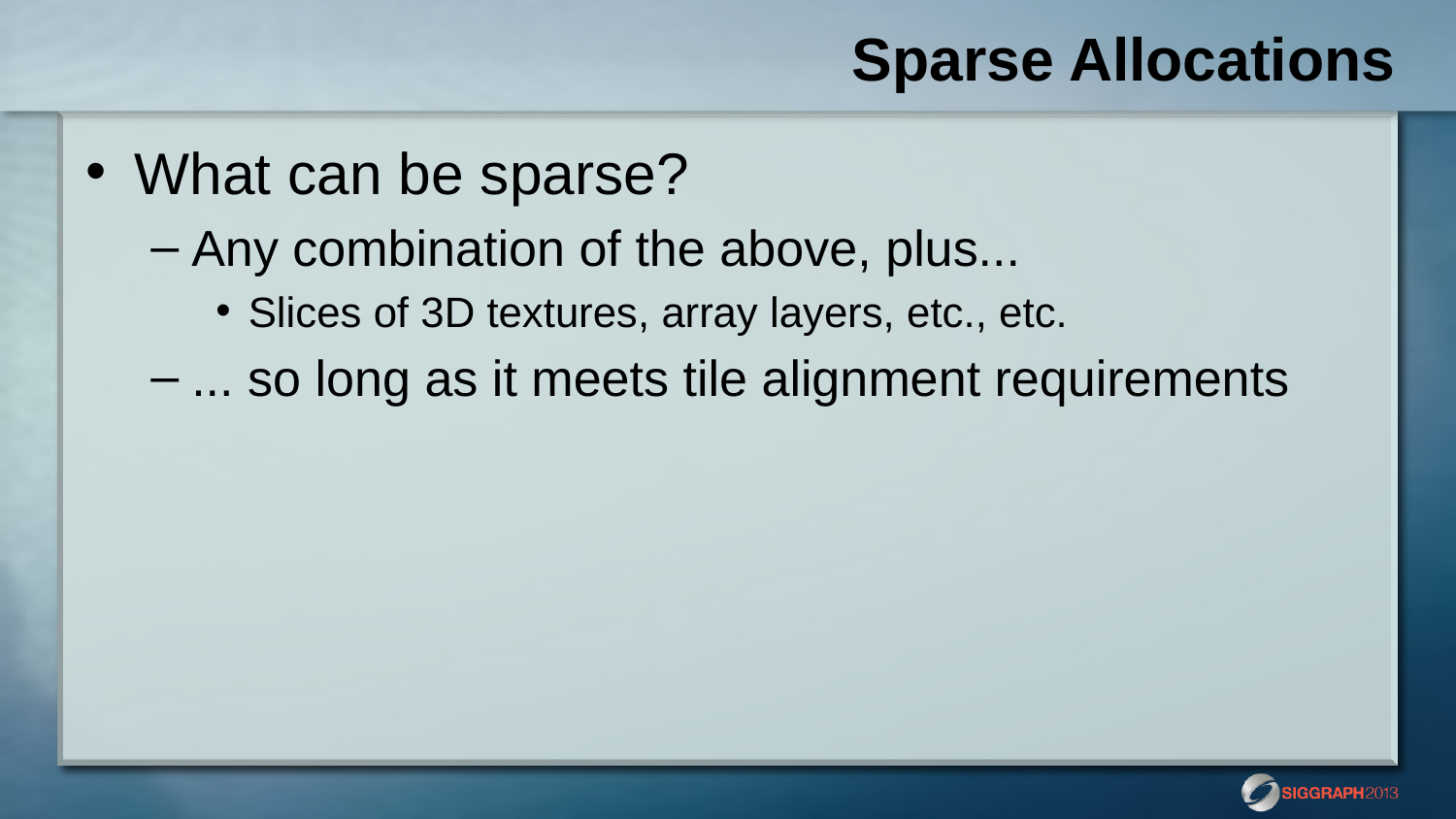

# Sparse Allocations
What can be sparse?
Any combination of the above, plus...
Slices of 3D textures, array layers, etc., etc.
... so long as it meets tile alignment requirements